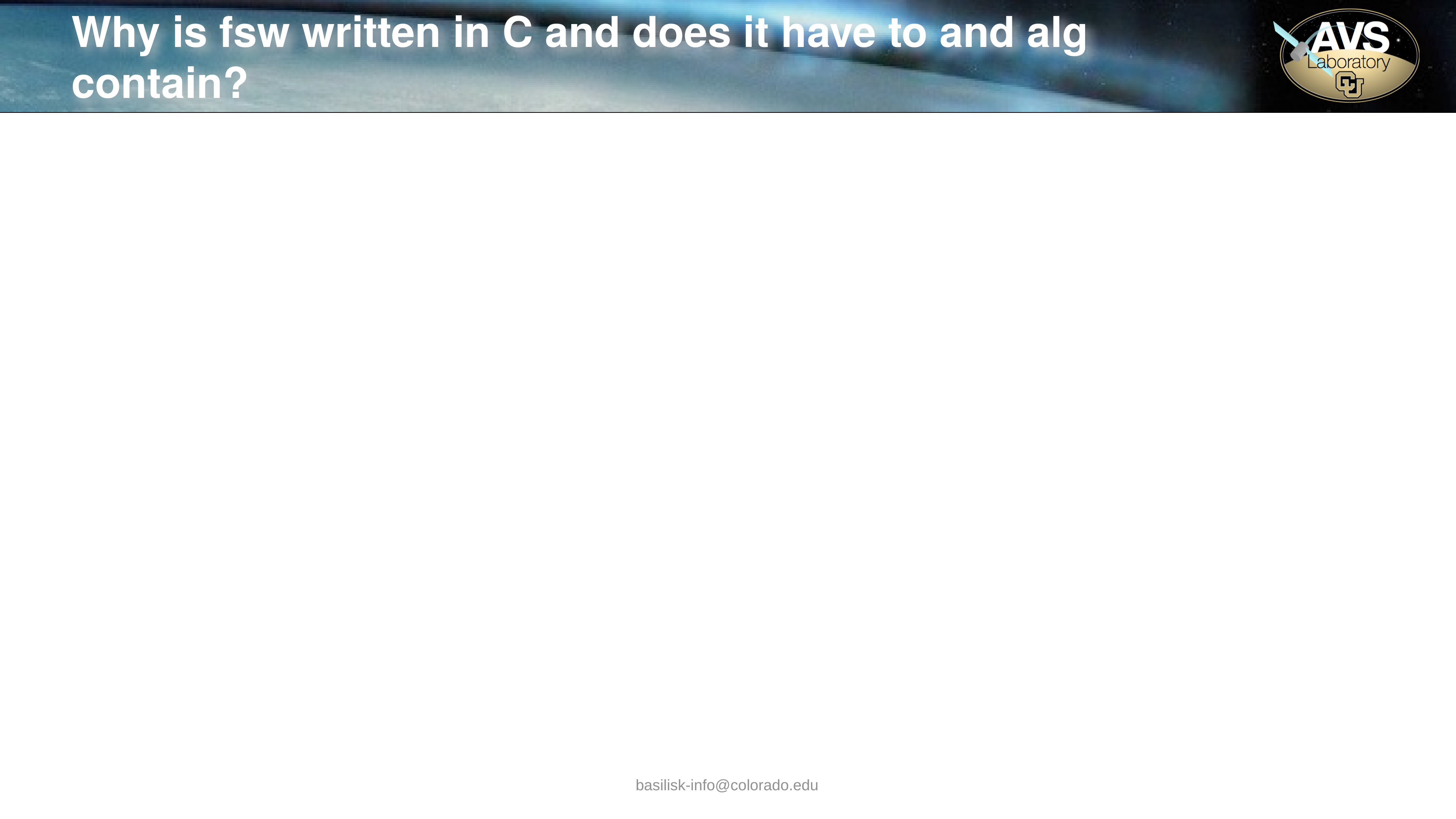

# Why is fsw written in C and does it have to and alg contain?